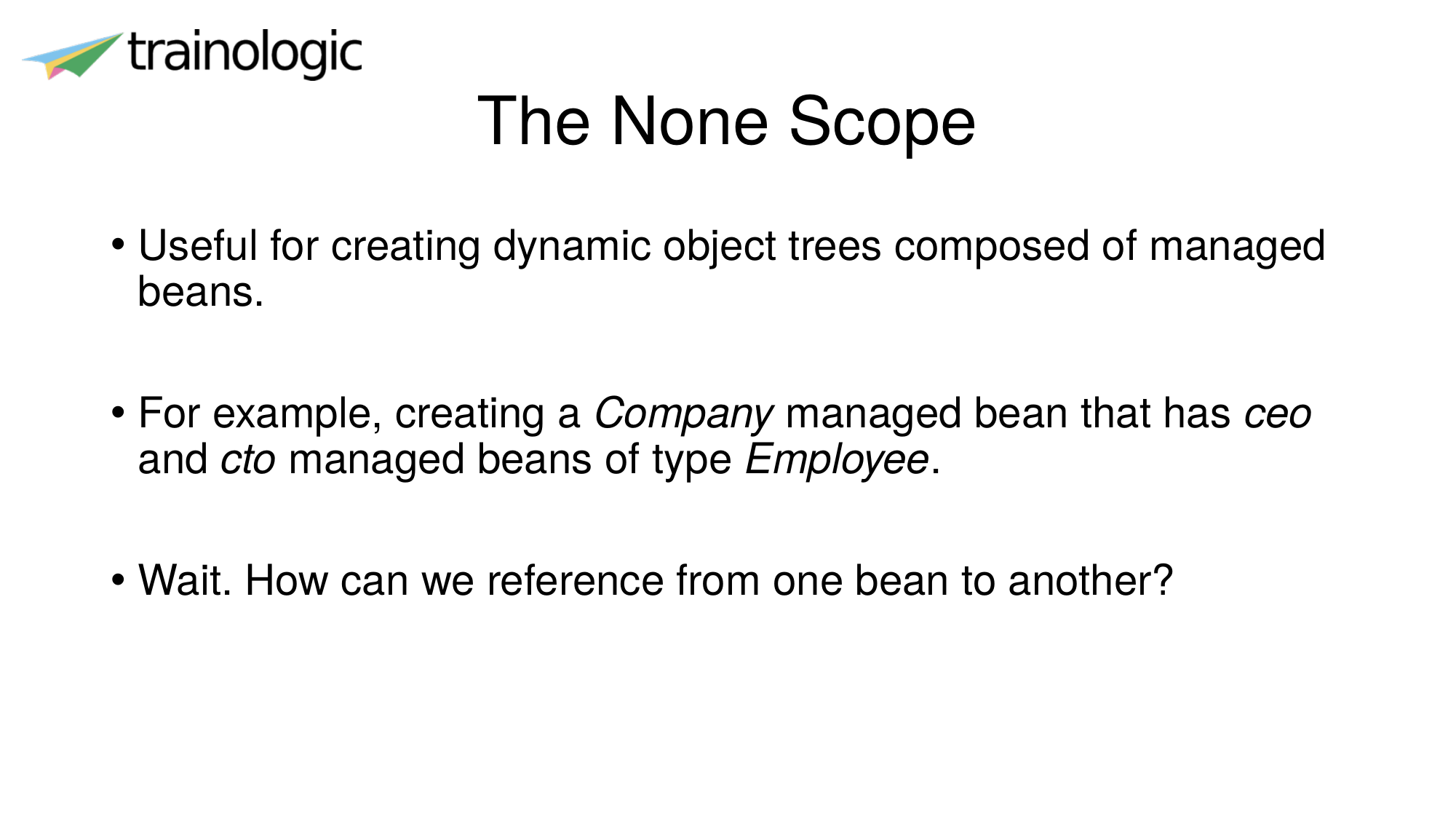

# The None Scope
Useful for creating dynamic object trees composed of managed beans.

For example, creating a Company managed bean that has ceo and cto managed beans of type Employee.

Wait. How can we reference from one bean to another?